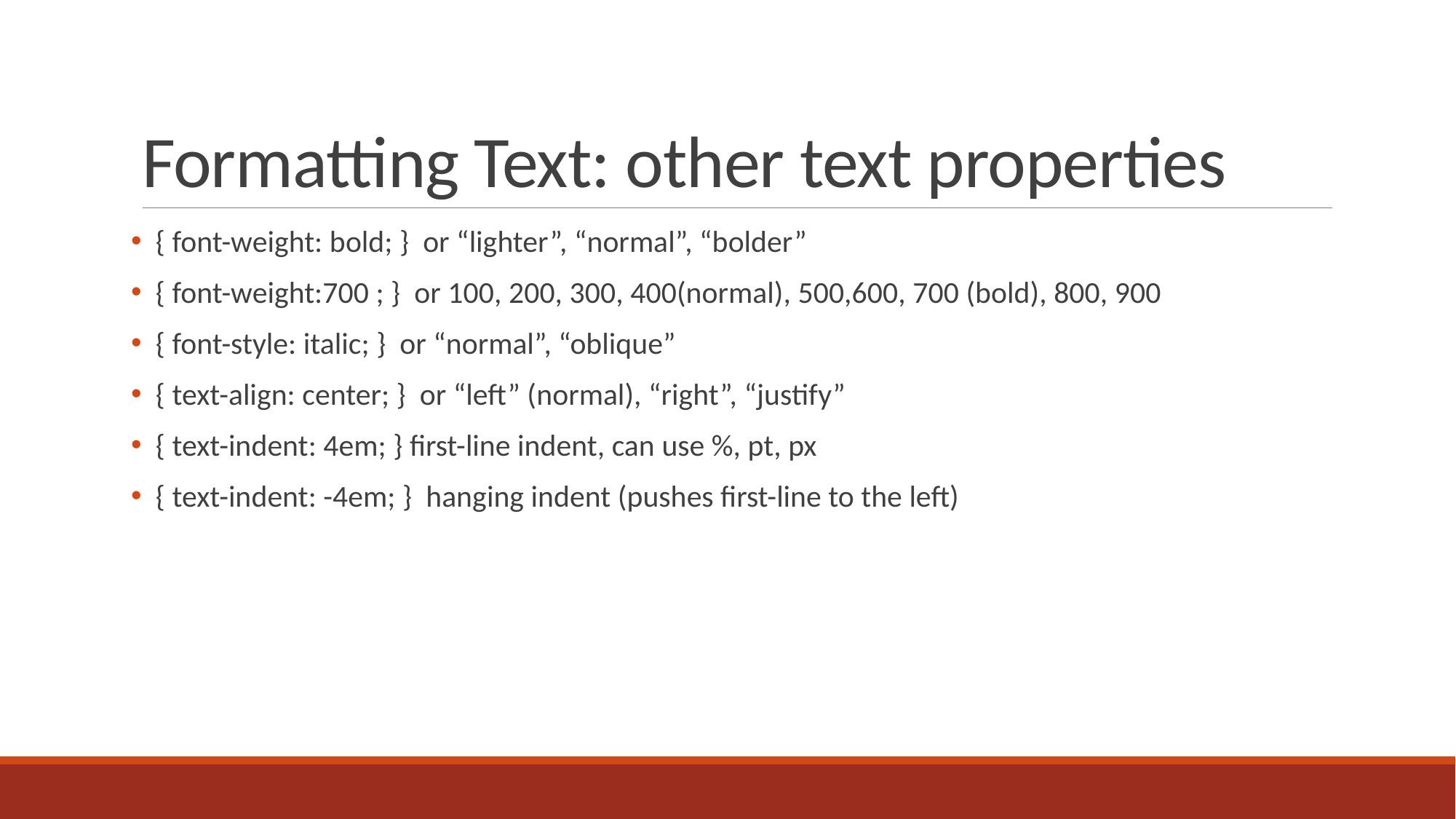

# Formatting Text: other text properties
  { font-weight: bold; }  or “lighter”, “normal”, “bolder”
  { font-weight:700 ; }  or 100, 200, 300, 400(normal), 500,600, 700 (bold), 800, 900
  { font-style: italic; }  or “normal”, “oblique”
  { text-align: center; }  or “left” (normal), “right”, “justify”
  { text-indent: 4em; } first-line indent, can use %, pt, px
  { text-indent: -4em; }  hanging indent (pushes first-line to the left)